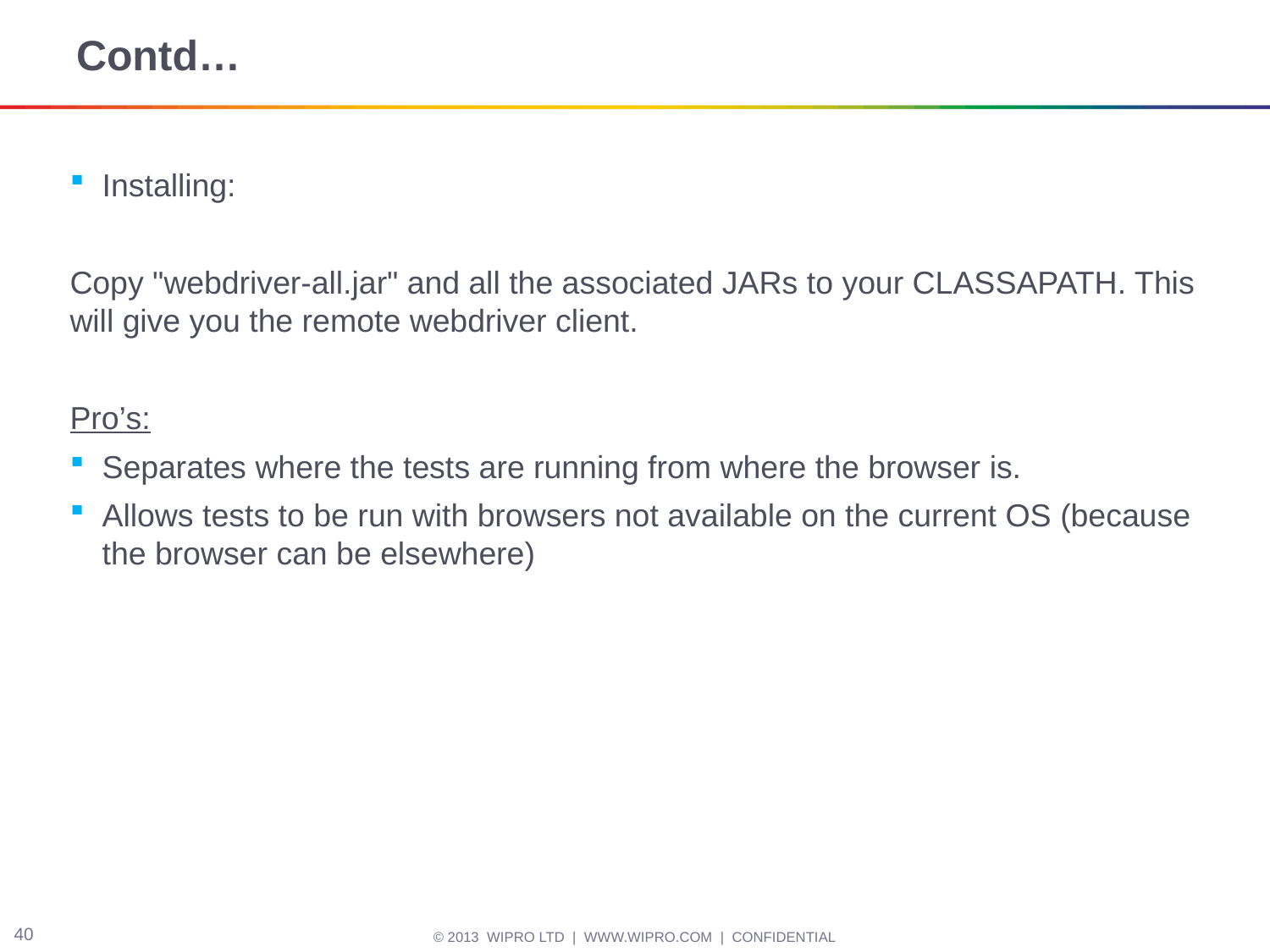

# Contd…
Installing:

Copy "webdriver-all.jar" and all the associated JARs to your CLASSAPATH. This will give you the remote webdriver client.

Pro’s:
Separates where the tests are running from where the browser is.
Allows tests to be run with browsers not available on the current OS (because the browser can be elsewhere)